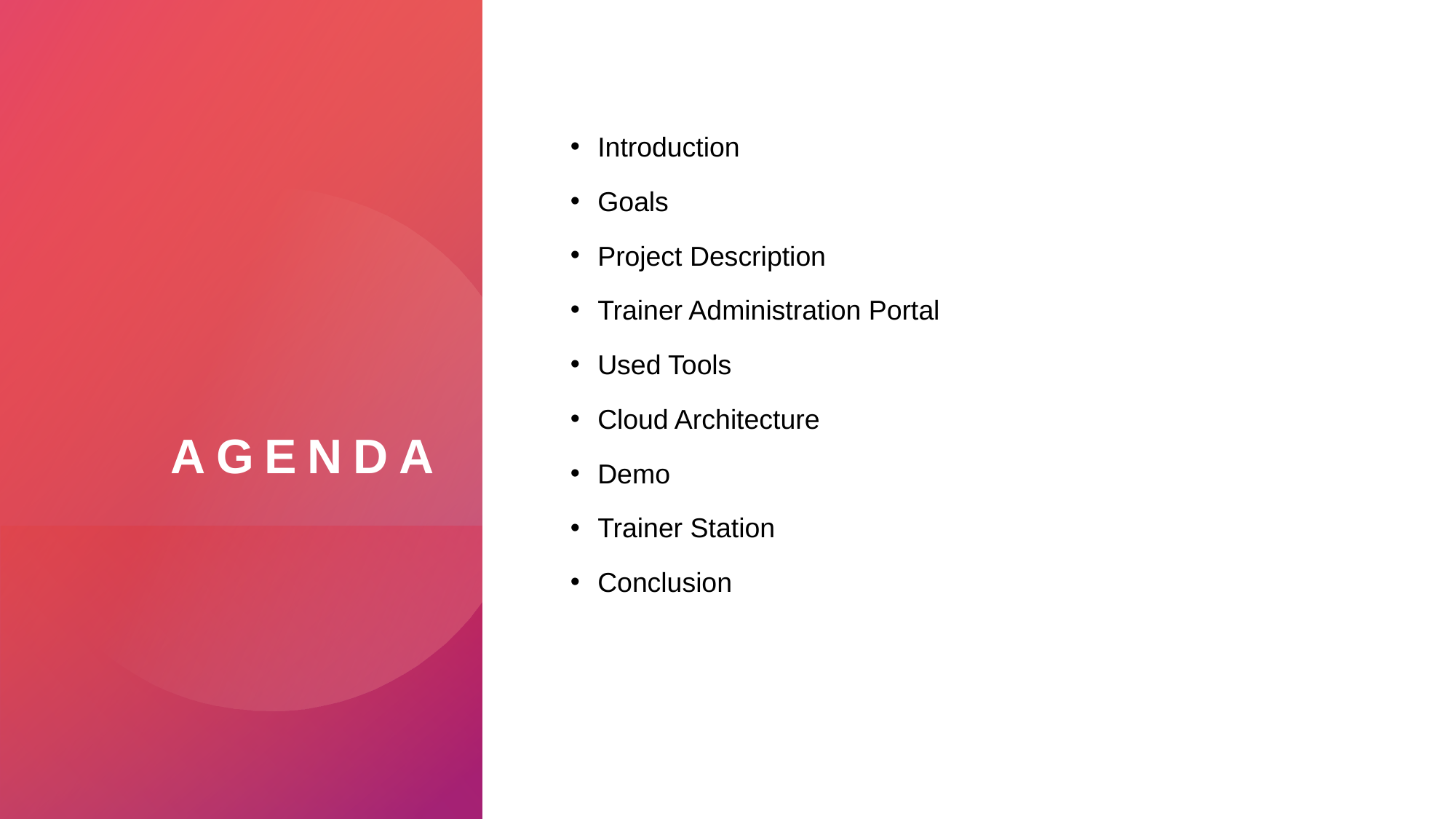

# Agenda
Introduction
Goals
Project Description
Trainer Administration Portal
Used Tools
Cloud Architecture
Demo
Trainer Station
Conclusion